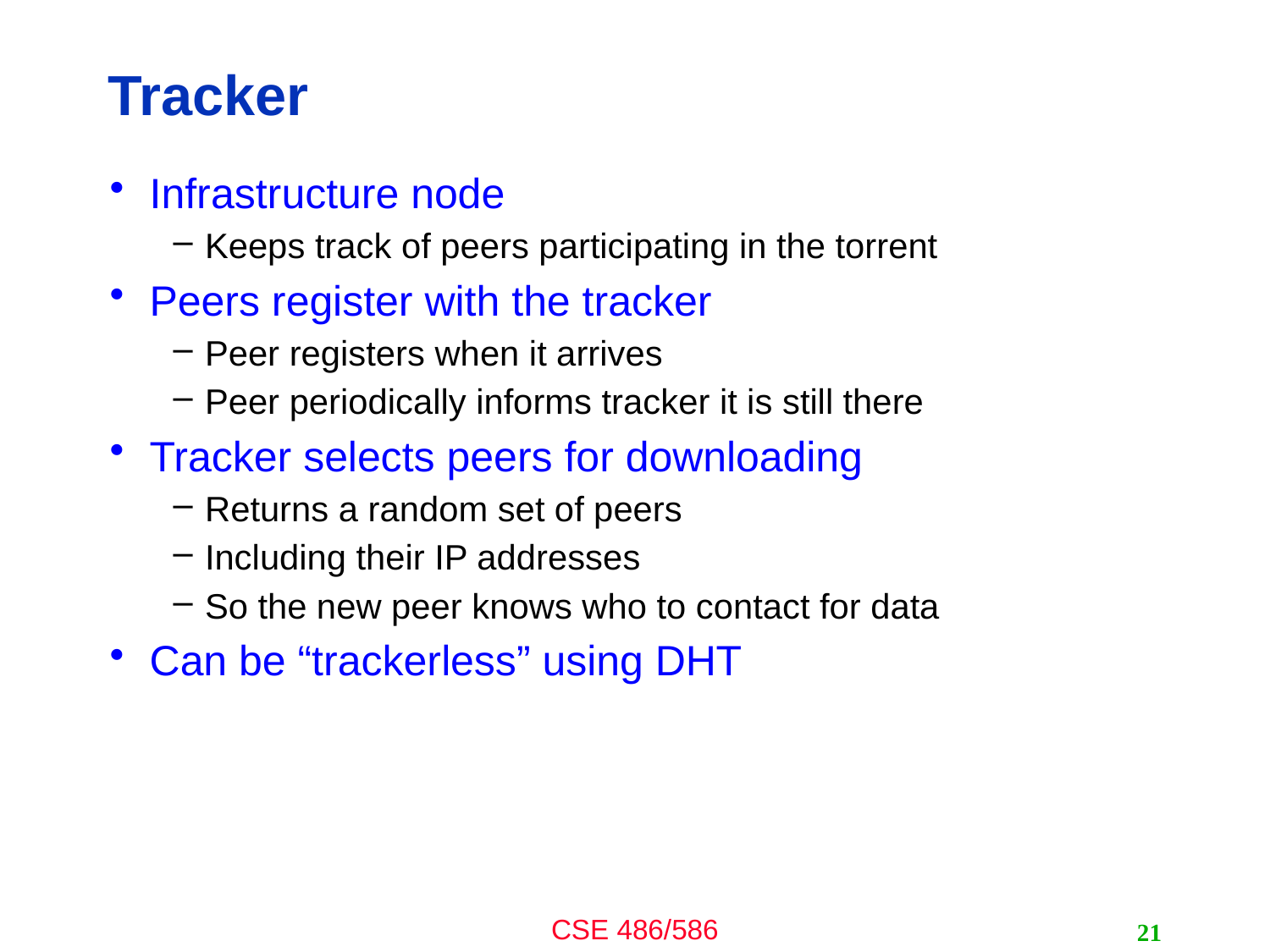

# Tracker
Infrastructure node
Keeps track of peers participating in the torrent
Peers register with the tracker
Peer registers when it arrives
Peer periodically informs tracker it is still there
Tracker selects peers for downloading
Returns a random set of peers
Including their IP addresses
So the new peer knows who to contact for data
Can be “trackerless” using DHT
21